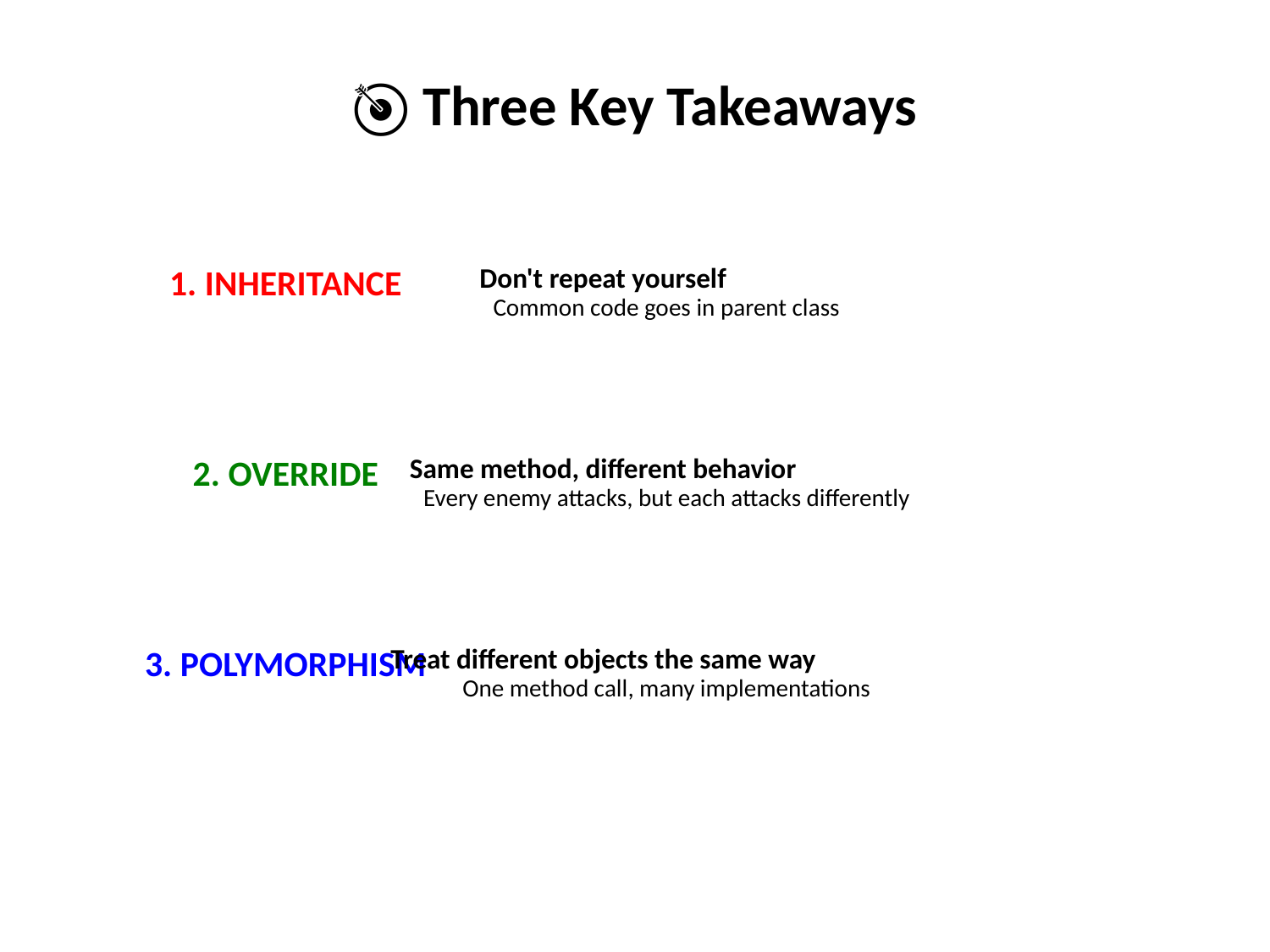

🎯 Three Key Takeaways
1. INHERITANCE
Don't repeat yourself
Common code goes in parent class
2. OVERRIDE
Same method, different behavior
Every enemy attacks, but each attacks differently
3. POLYMORPHISM
Treat different objects the same way
One method call, many implementations